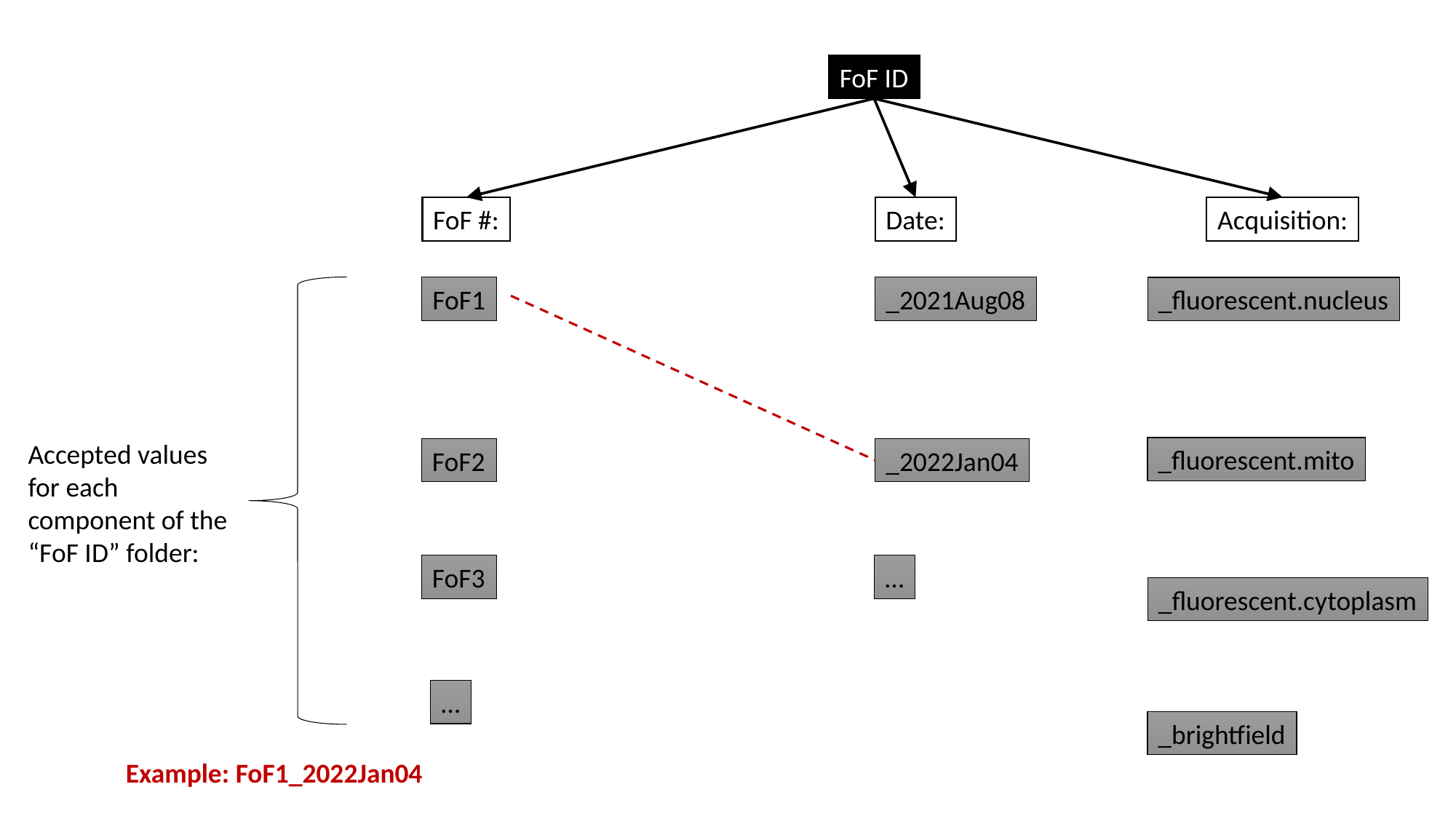

FoF ID
FoF #:
Date:
Acquisition:

FoF1
_2021Aug08
_fluorescent.nucleus
Accepted values for each component of the “FoF ID” folder:
_fluorescent.mito
FoF2
_2022Jan04
FoF3
…
_fluorescent.cytoplasm
…
_brightfield
Example: FoF1_2022Jan04